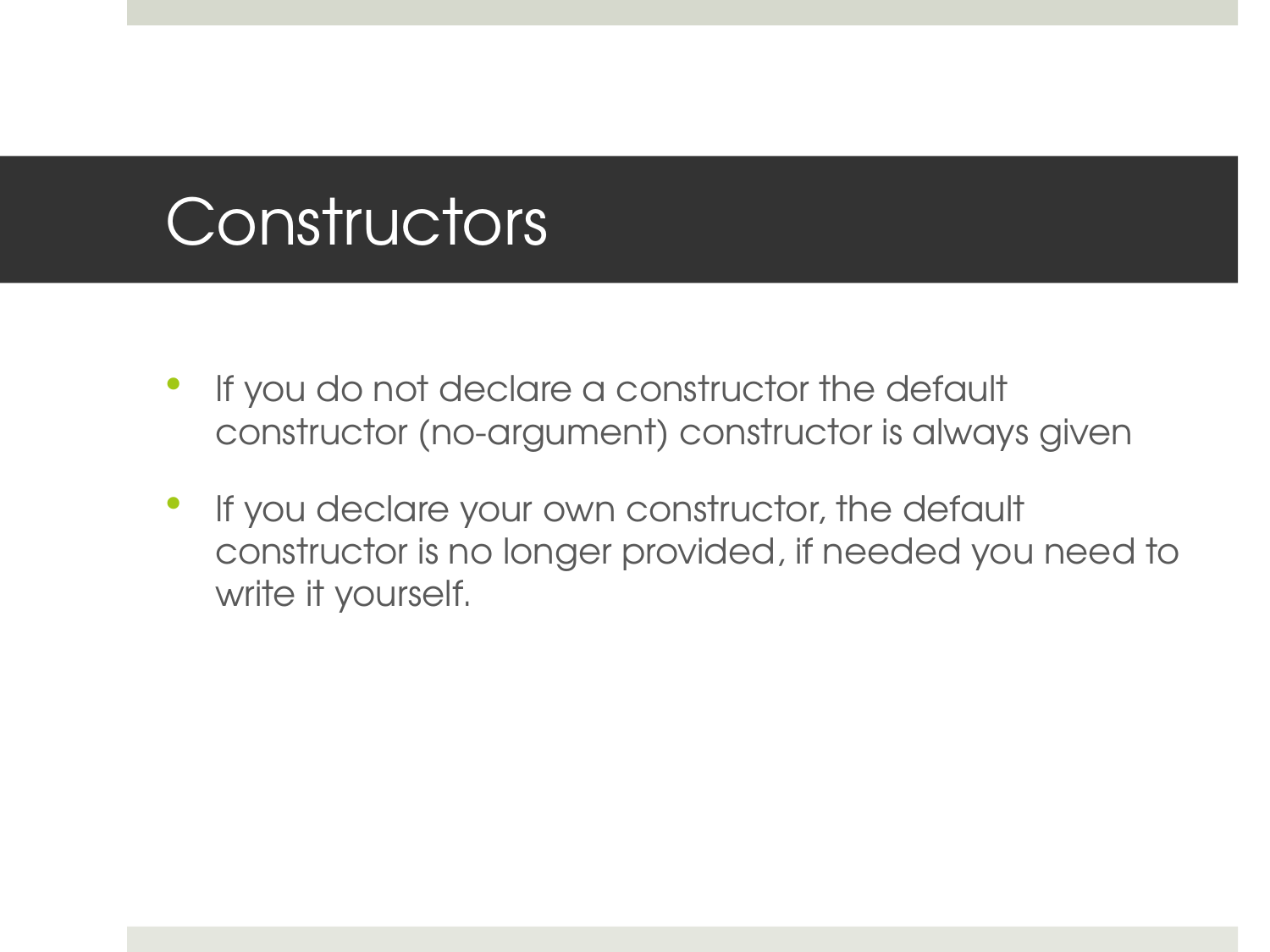

# Constructors
If you do not declare a constructor the default constructor (no-argument) constructor is always given
If you declare your own constructor, the default constructor is no longer provided, if needed you need to write it yourself.